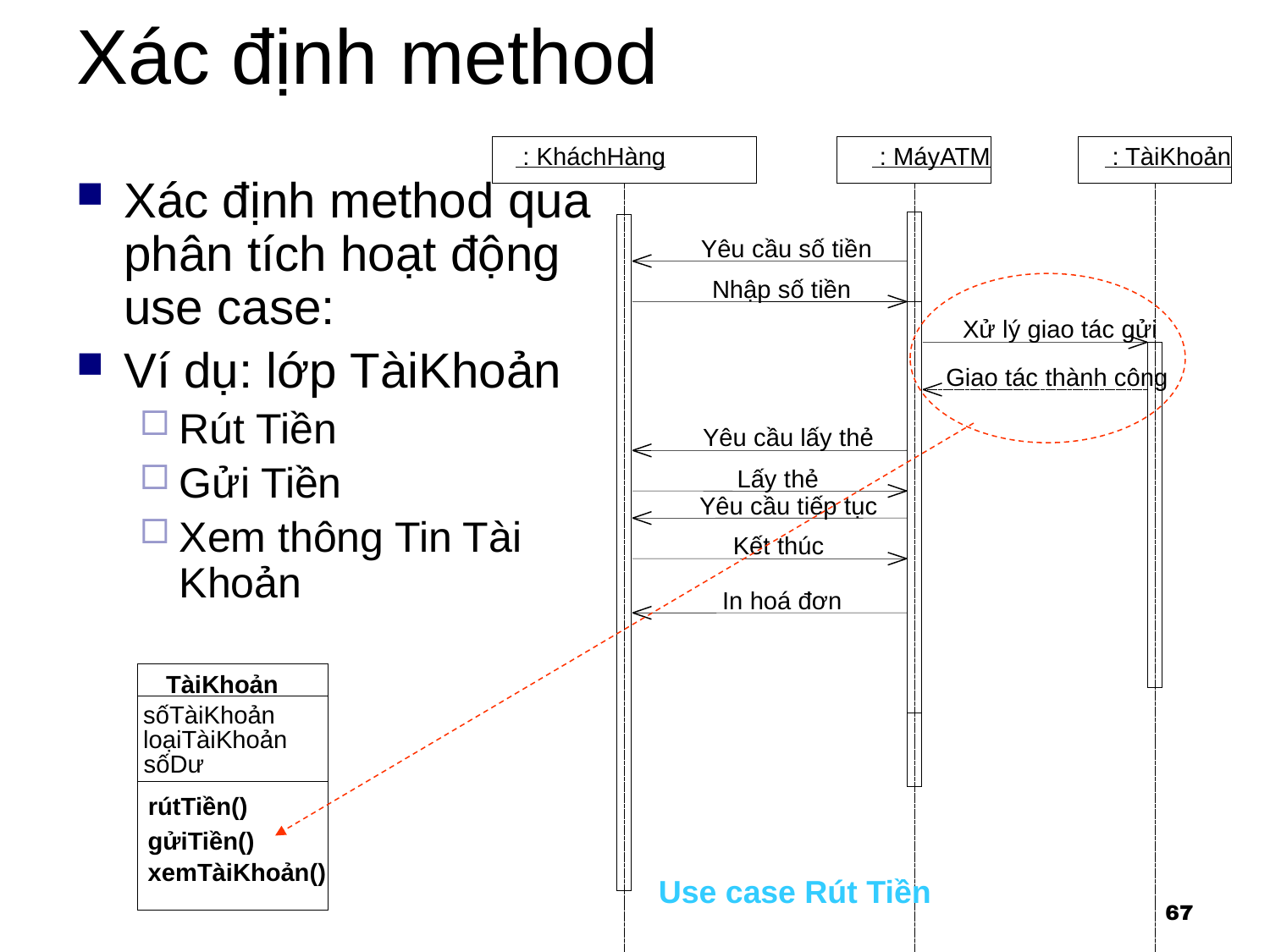

# Xác định method

 : KháchHàng
 : MáyATM
 : TàiKhoản
Xác định method qua phân tích hoạt động use case:
Ví dụ: lớp TàiKhoản
Rút Tiền
Gửi Tiền
Xem thông Tin Tài Khoản

Yêu cầu số tiền

Nhập số tiền

Xử lý giao tác gửi

Giao tác thành công

Yêu cầu lấy thẻ

Lấy thẻ

Yêu cầu tiếp tục

Kết thúc

In hoá đơn

TàiKhoản

sốTàiKhoản
loạiTàiKhoản
sốDư

rútTiền()
gửiTiền()
xemTàiKhoản()
Use case Rút Tiền
67